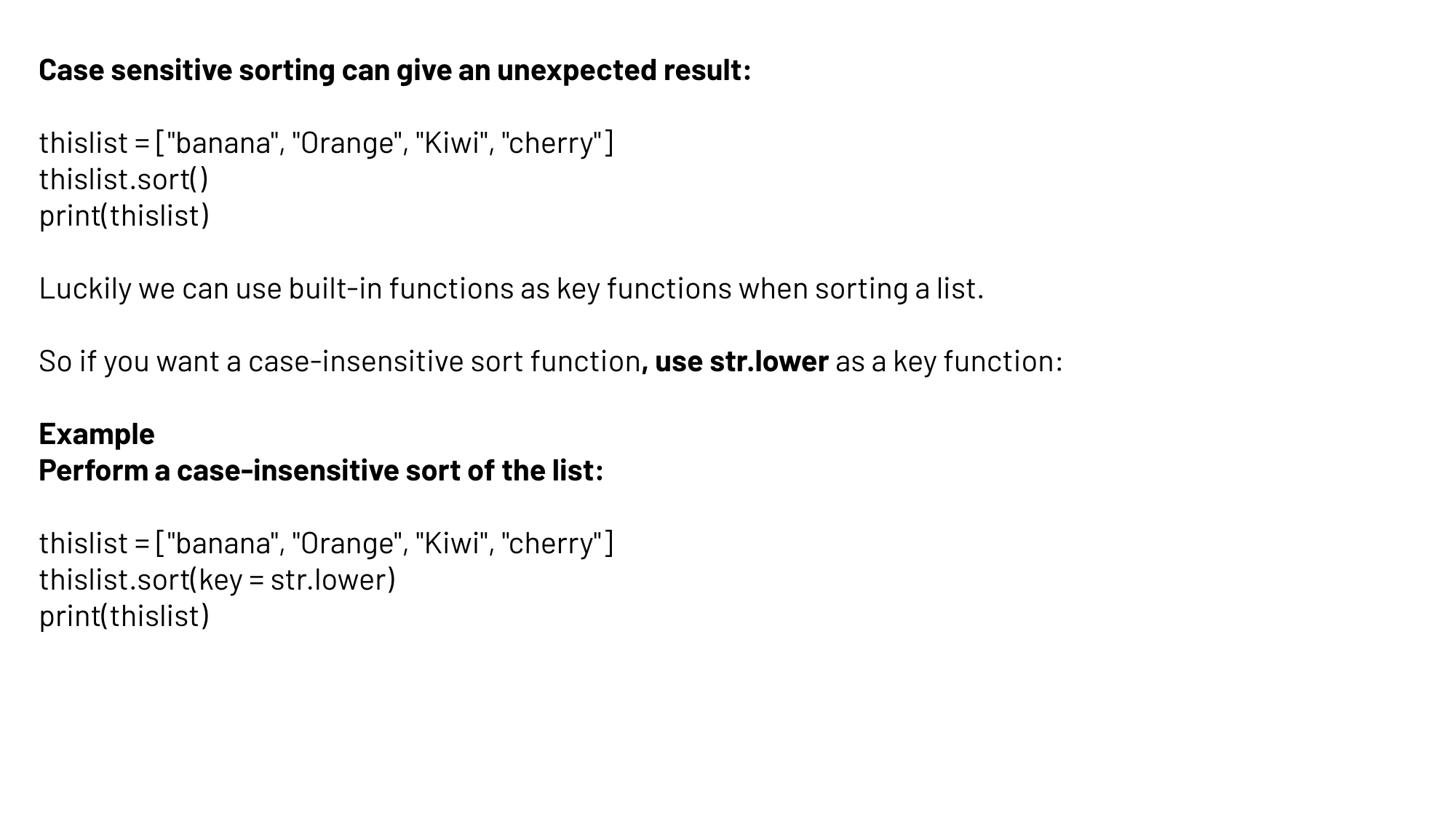

Case sensitive sorting can give an unexpected result:

thislist = ["banana", "Orange", "Kiwi", "cherry"]
thislist.sort()
print(thislist)

Luckily we can use built-in functions as key functions when sorting a list.

So if you want a case-insensitive sort function, use str.lower as a key function:

Example
Perform a case-insensitive sort of the list:

thislist = ["banana", "Orange", "Kiwi", "cherry"]
thislist.sort(key = str.lower)
print(thislist)